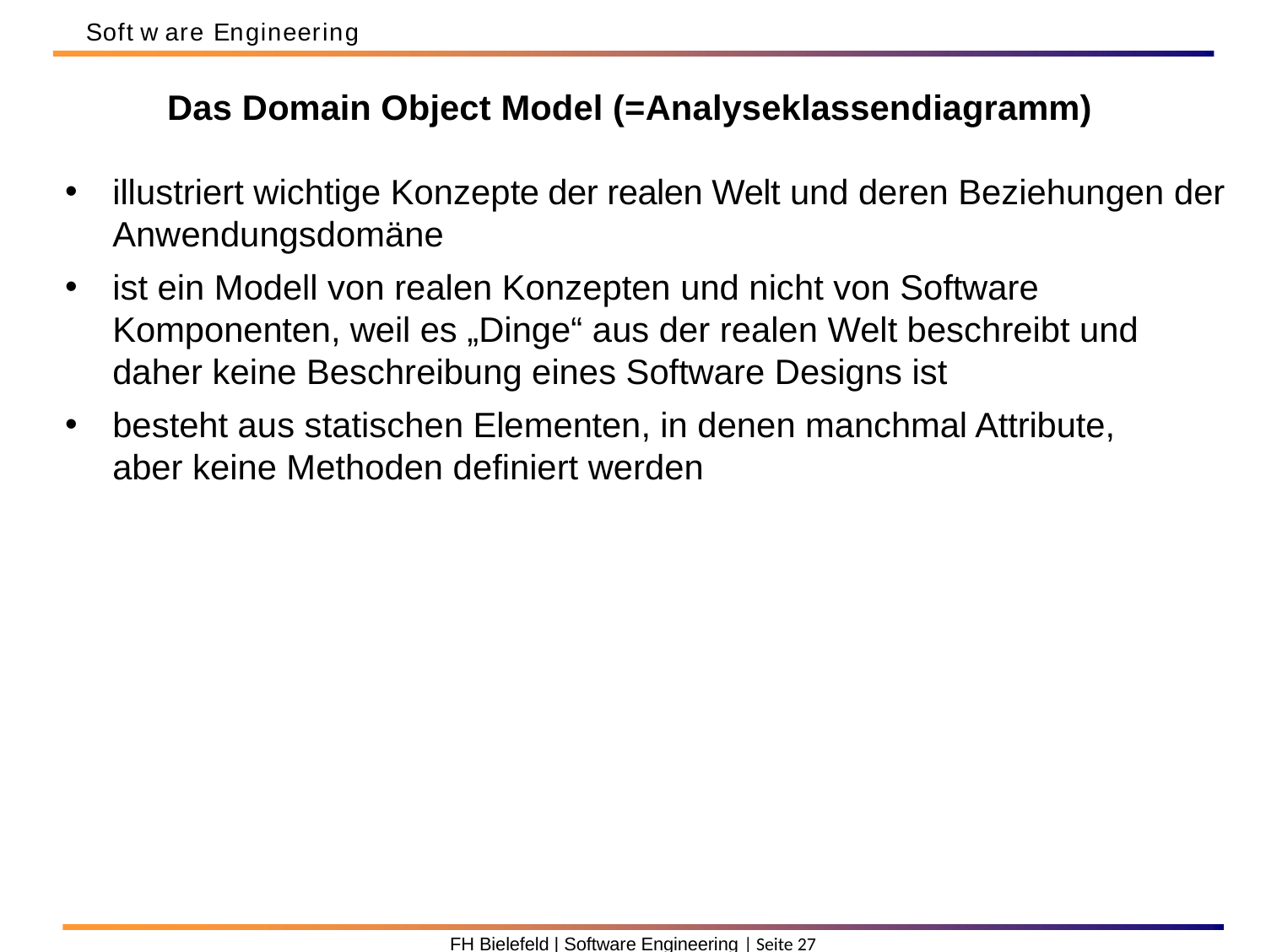

Soft w are Engineering

Das Domain Object Model (=Analyseklassendiagramm)

illustriert wichtige Konzepte der realen Welt und deren Beziehungen der Anwendungsdomäne
ist ein Modell von realen Konzepten und nicht von Software Komponenten, weil es „Dinge“ aus der realen Welt beschreibt und daher keine Beschreibung eines Software Designs ist
besteht aus statischen Elementen, in denen manchmal Attribute, aber keine Methoden definiert werden